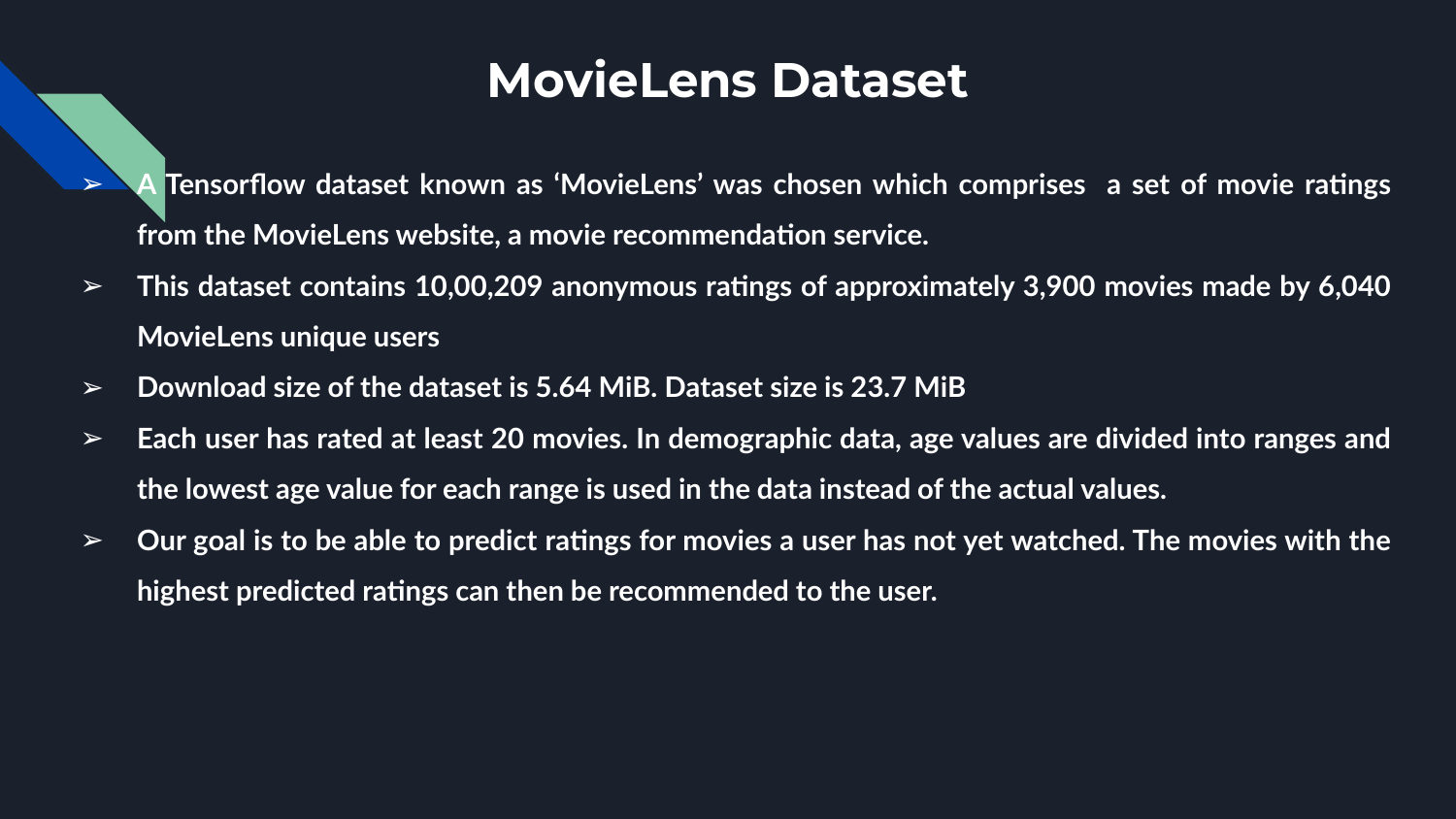

# MovieLens Dataset
A Tensorflow dataset known as ‘MovieLens’ was chosen which comprises  a set of movie ratings from the MovieLens website, a movie recommendation service.
This dataset contains 10,00,209 anonymous ratings of approximately 3,900 movies made by 6,040 MovieLens unique users
Download size of the dataset is 5.64 MiB. Dataset size is 23.7 MiB
Each user has rated at least 20 movies. In demographic data, age values are divided into ranges and the lowest age value for each range is used in the data instead of the actual values.
Our goal is to be able to predict ratings for movies a user has not yet watched. The movies with the highest predicted ratings can then be recommended to the user.